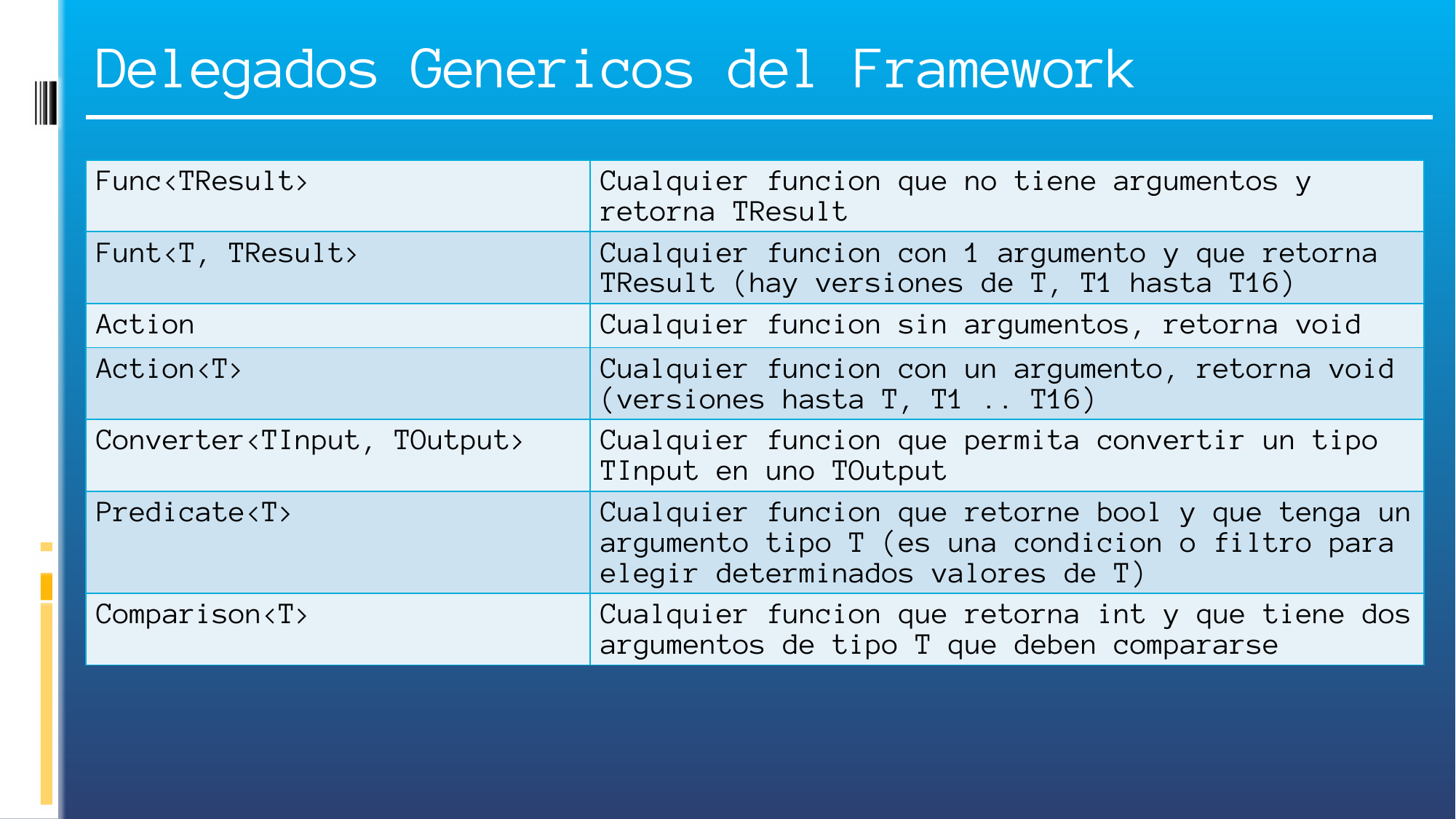

# Delegados Genericos del Framework
| Func<TResult> | Cualquier funcion que no tiene argumentos y retorna TResult |
| --- | --- |
| Funt<T, TResult> | Cualquier funcion con 1 argumento y que retorna TResult (hay versiones de T, T1 hasta T16) |
| Action | Cualquier funcion sin argumentos, retorna void |
| Action<T> | Cualquier funcion con un argumento, retorna void (versiones hasta T, T1 .. T16) |
| Converter<TInput, TOutput> | Cualquier funcion que permita convertir un tipo TInput en uno TOutput |
| Predicate<T> | Cualquier funcion que retorne bool y que tenga un argumento tipo T (es una condicion o filtro para elegir determinados valores de T) |
| Comparison<T> | Cualquier funcion que retorna int y que tiene dos argumentos de tipo T que deben compararse |